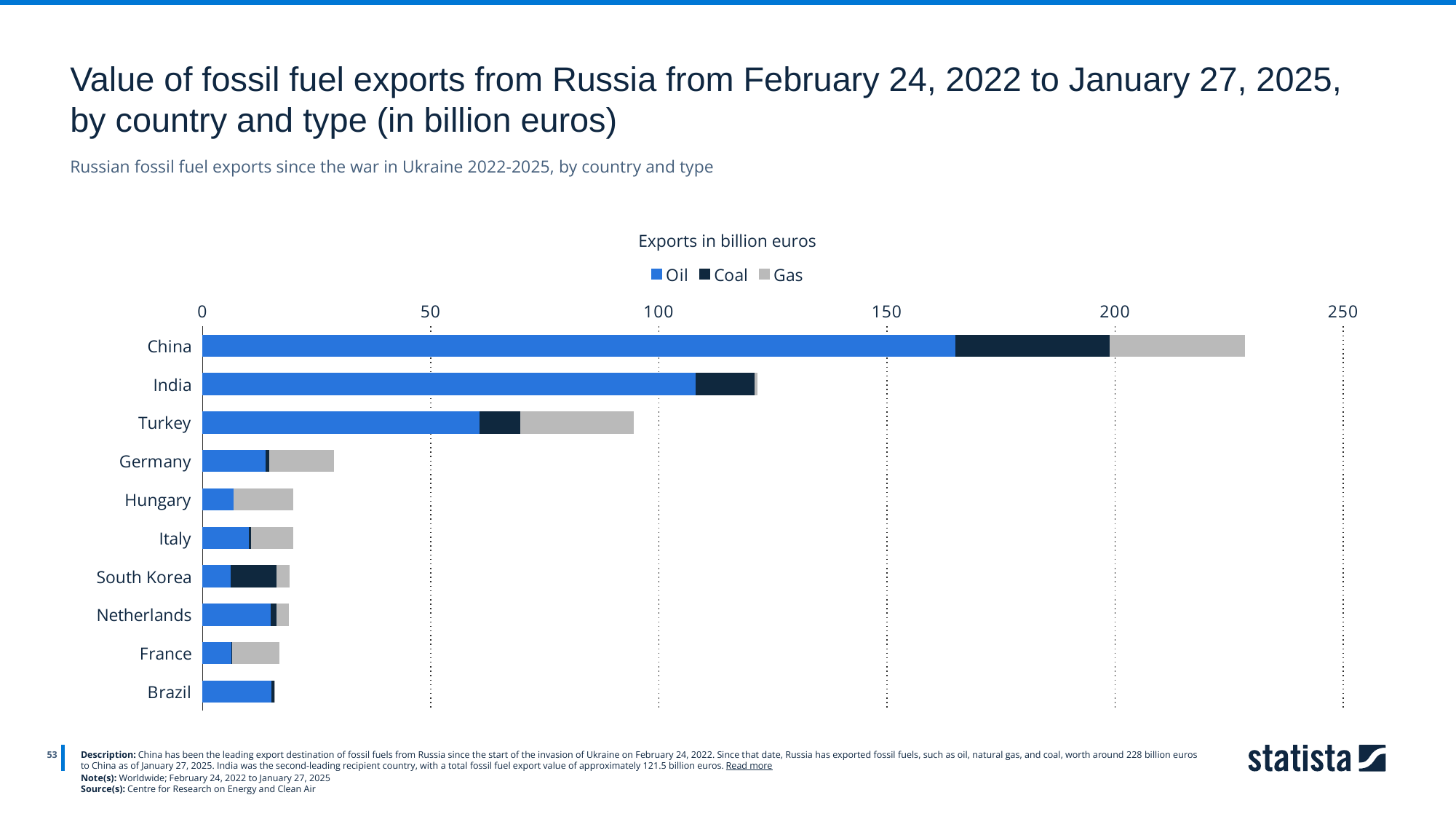

Value of fossil fuel exports from Russia from February 24, 2022 to January 27, 2025, by country and type (in billion euros)
Russian fossil fuel exports since the war in Ukraine 2022-2025, by country and type
Exports in billion euros

### Chart

| Category | Oil | Coal | Gas |
|---|---|---|---|
| China | 165.16 | 33.69 | 29.5 |
| India | 108.22 | 12.8 | 0.48 |
| Turkey | 60.84 | 8.8 | 24.71 |
| Germany | 13.95 | 0.76 | 13.94 |
| Hungary | 6.88 | 0.0 | 12.88 |
| Italy | 10.2 | 0.43 | 9.08 |
| South Korea | 6.17 | 10.06 | 2.73 |
| Netherlands | 14.98 | 1.28 | 2.59 |
| France | 6.37 | 0.13 | 10.27 |
| Brazil | 15.2 | 0.52 | 0.03 |
53
Description: China has been the leading export destination of fossil fuels from Russia since the start of the invasion of Ukraine on February 24, 2022. Since that date, Russia has exported fossil fuels, such as oil, natural gas, and coal, worth around 228 billion euros to China as of January 27, 2025. India was the second-leading recipient country, with a total fossil fuel export value of approximately 121.5 billion euros. Read more
Note(s): Worldwide; February 24, 2022 to January 27, 2025
Source(s): Centre for Research on Energy and Clean Air